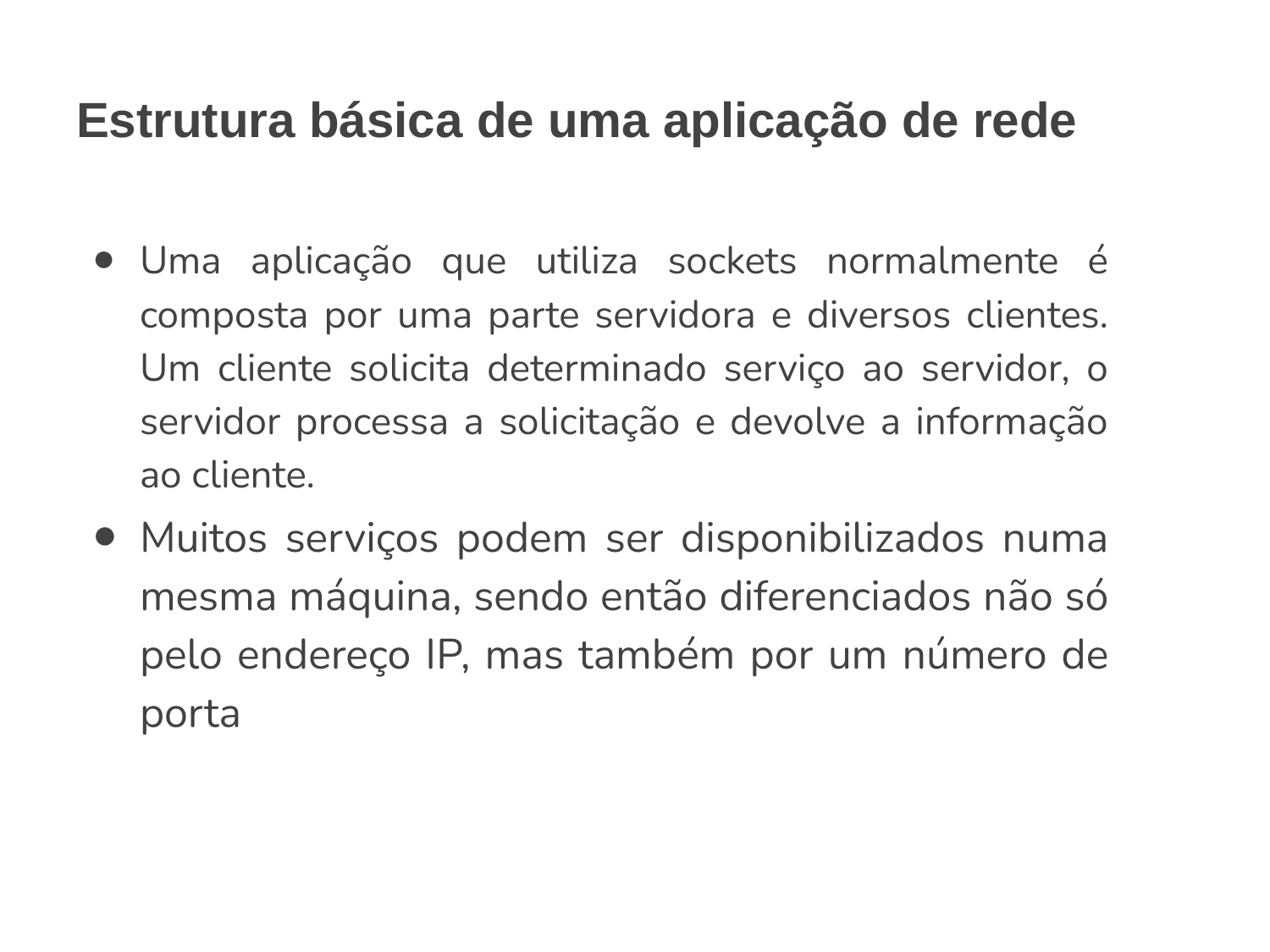

# Estrutura básica de uma aplicação de rede
Uma aplicação que utiliza sockets normalmente é composta por uma parte servidora e diversos clientes. Um cliente solicita determinado serviço ao servidor, o servidor processa a solicitação e devolve a informação ao cliente.
Muitos serviços podem ser disponibilizados numa mesma máquina, sendo então diferenciados não só pelo endereço IP, mas também por um número de porta